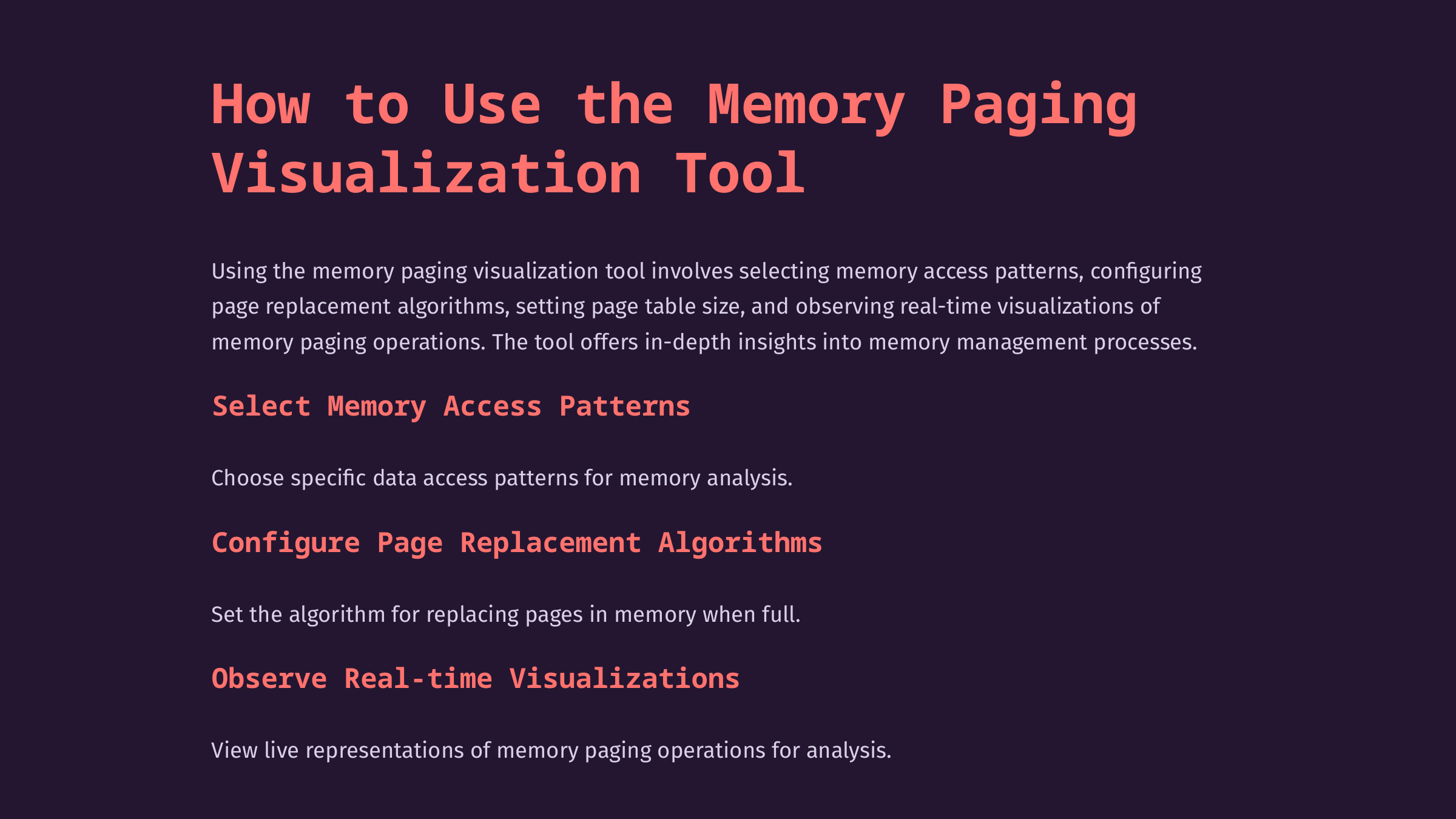

How to Use the Memory Paging Visualization Tool
Using the memory paging visualization tool involves selecting memory access patterns, configuring page replacement algorithms, setting page table size, and observing real-time visualizations of memory paging operations. The tool offers in-depth insights into memory management processes.
Select Memory Access Patterns
Choose specific data access patterns for memory analysis.
Configure Page Replacement Algorithms
Set the algorithm for replacing pages in memory when full.
Observe Real-time Visualizations
View live representations of memory paging operations for analysis.